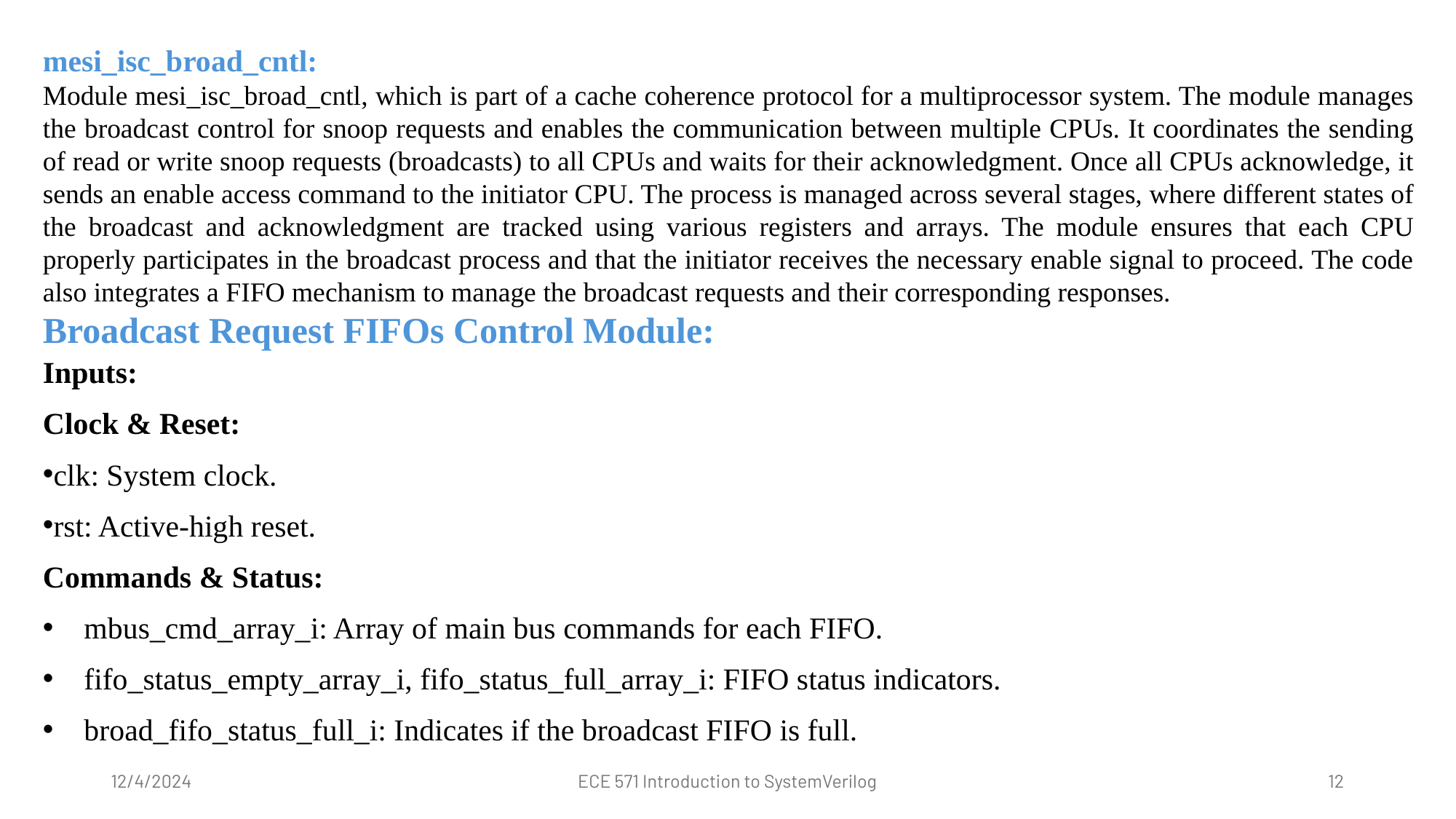

mesi_isc_broad_cntl:
Module mesi_isc_broad_cntl, which is part of a cache coherence protocol for a multiprocessor system. The module manages the broadcast control for snoop requests and enables the communication between multiple CPUs. It coordinates the sending of read or write snoop requests (broadcasts) to all CPUs and waits for their acknowledgment. Once all CPUs acknowledge, it sends an enable access command to the initiator CPU. The process is managed across several stages, where different states of the broadcast and acknowledgment are tracked using various registers and arrays. The module ensures that each CPU properly participates in the broadcast process and that the initiator receives the necessary enable signal to proceed. The code also integrates a FIFO mechanism to manage the broadcast requests and their corresponding responses.
Broadcast Request FIFOs Control Module:
Inputs:
Clock & Reset:
clk: System clock.
rst: Active-high reset.
Commands & Status:
mbus_cmd_array_i: Array of main bus commands for each FIFO.
fifo_status_empty_array_i, fifo_status_full_array_i: FIFO status indicators.
broad_fifo_status_full_i: Indicates if the broadcast FIFO is full.

12/4/2024
ECE 571 Introduction to SystemVerilog
12